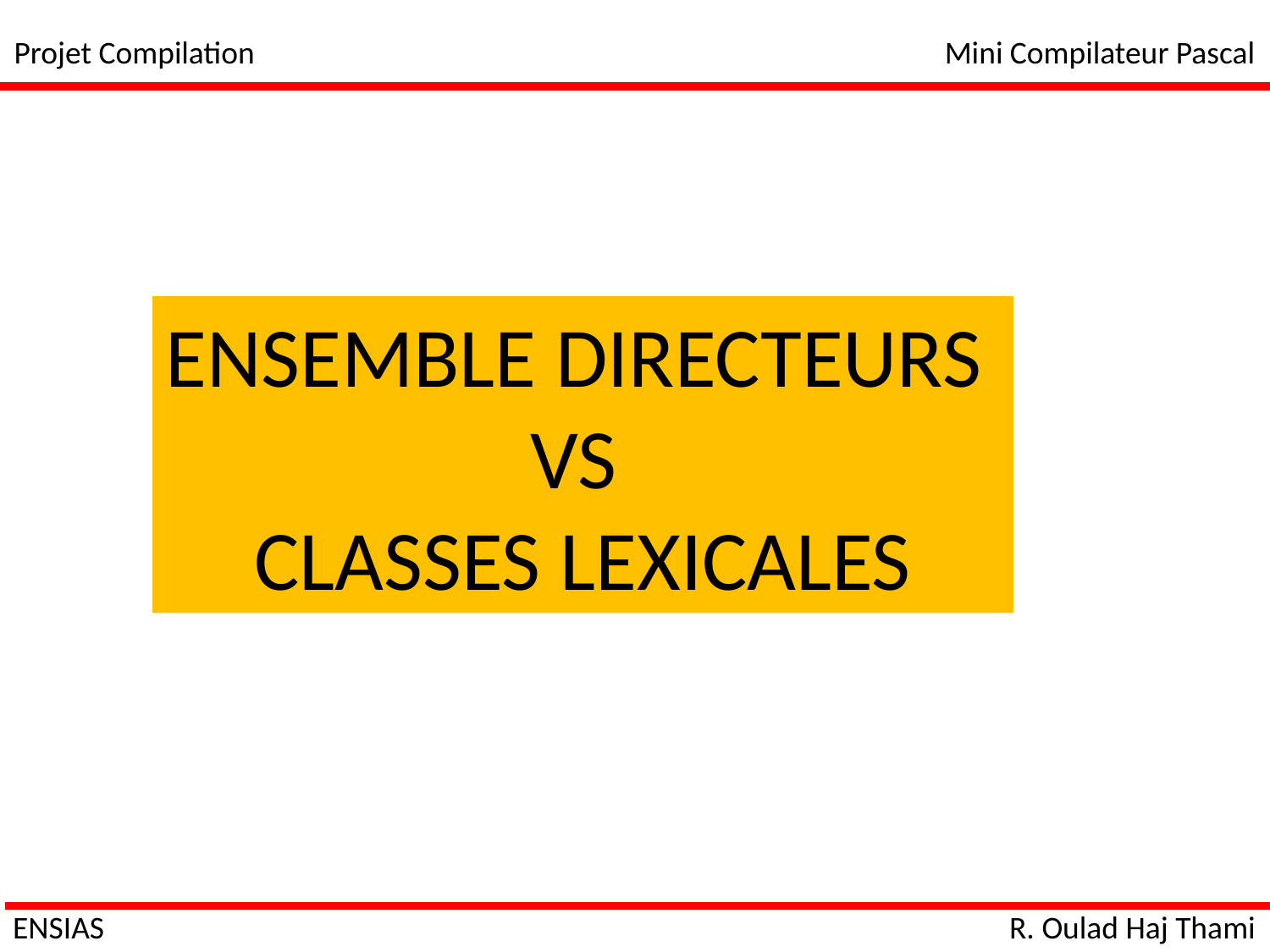

Projet Compilation
Mini Compilateur Pascal
ENSEMBLE DIRECTEURS
VS
CLASSES LEXICALES
ENSIAS
R. Oulad Haj Thami